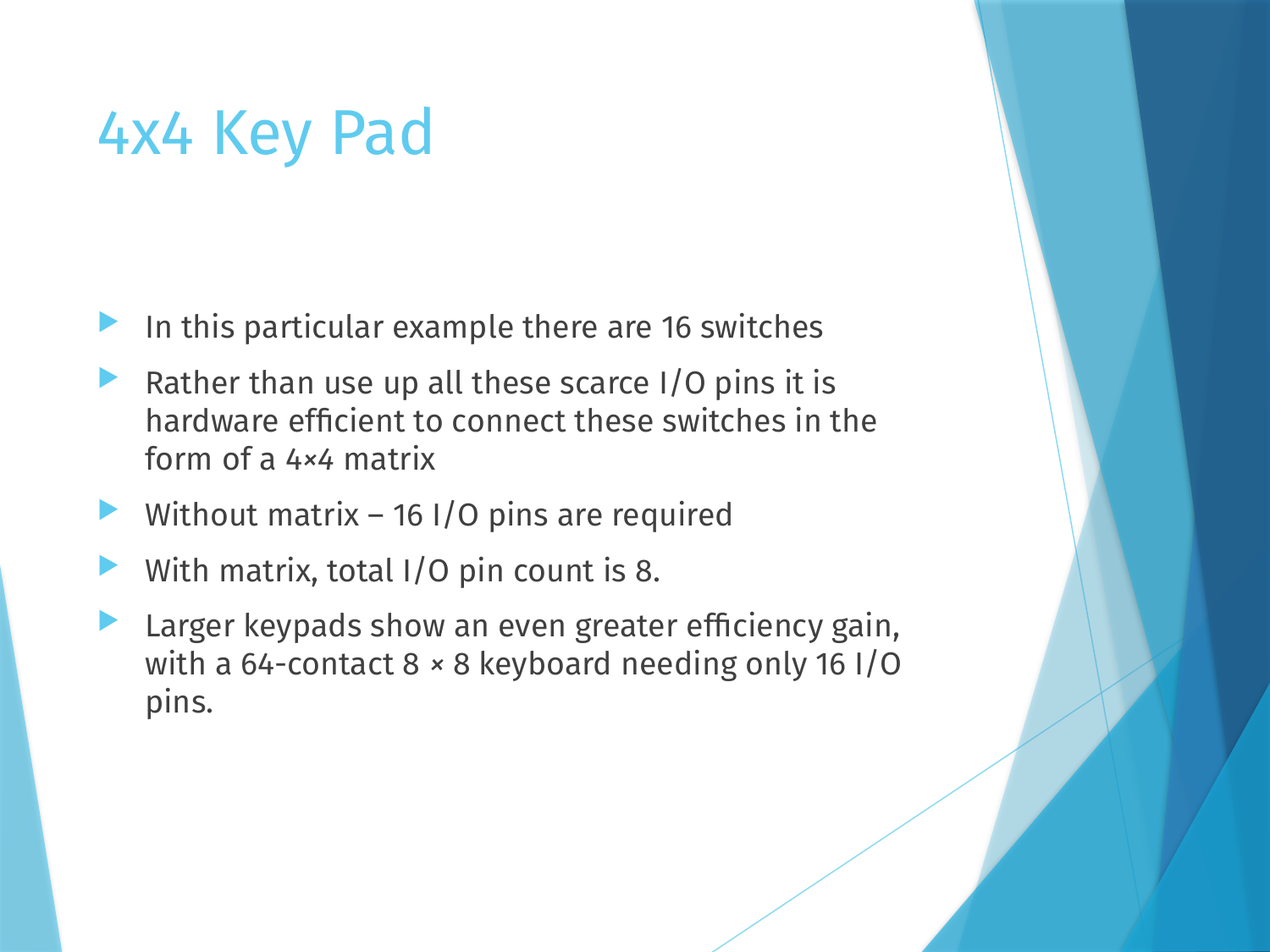

# 4x4 Key Pad
In this particular example there are 16 switches
Rather than use up all these scarce I/O pins it is hardware efficient to connect these switches in the form of a 4×4 matrix
Without matrix – 16 I/O pins are required
With matrix, total I/O pin count is 8.
Larger keypads show an even greater efficiency gain, with a 64-contact 8 × 8 keyboard needing only 16 I/O pins.